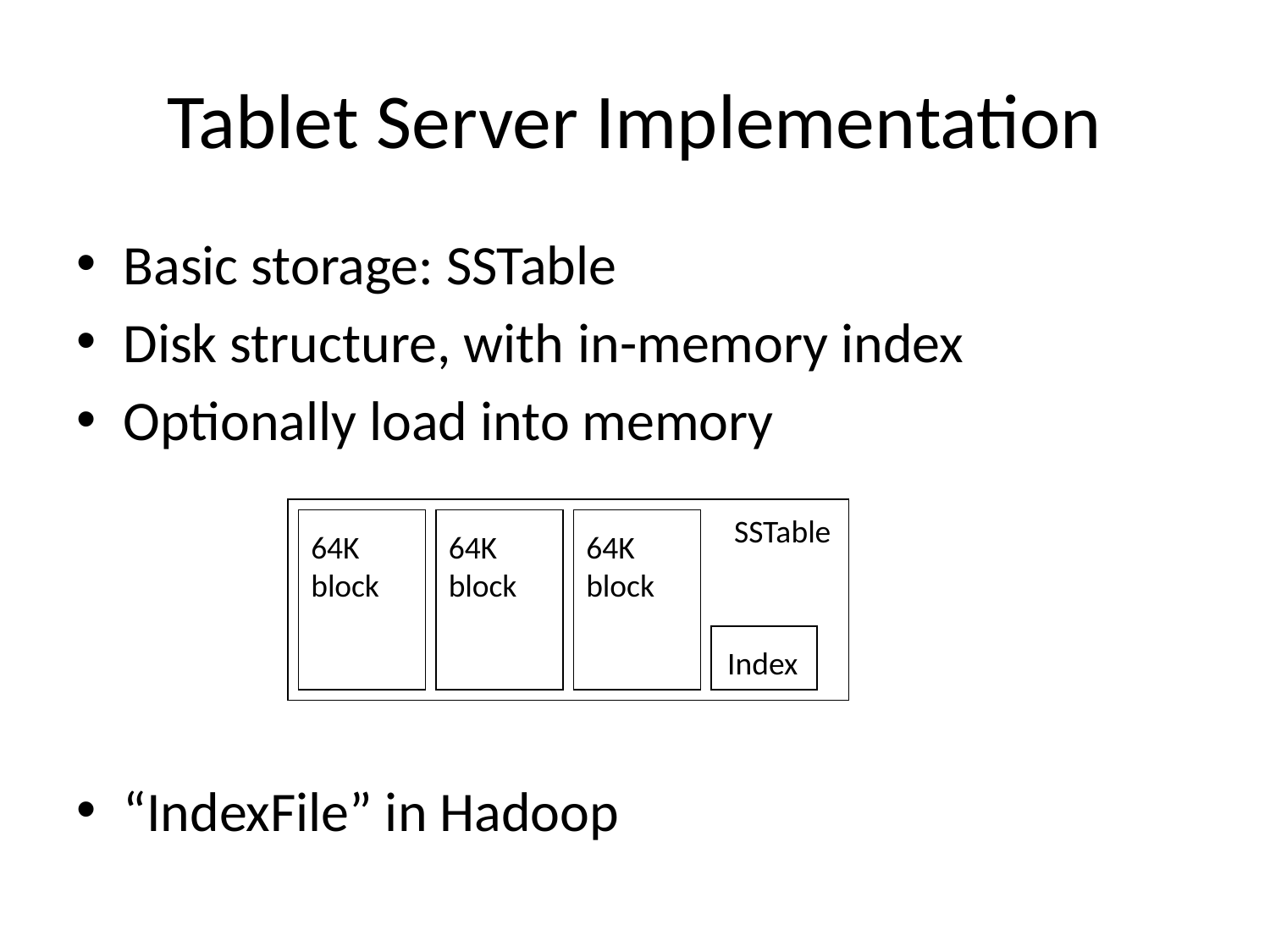

# Tablet Server Implementation
Basic storage: SSTable
Disk structure, with in-memory index
Optionally load into memory

“IndexFile” in Hadoop

SSTable

64K block
64K block
64K block

Index